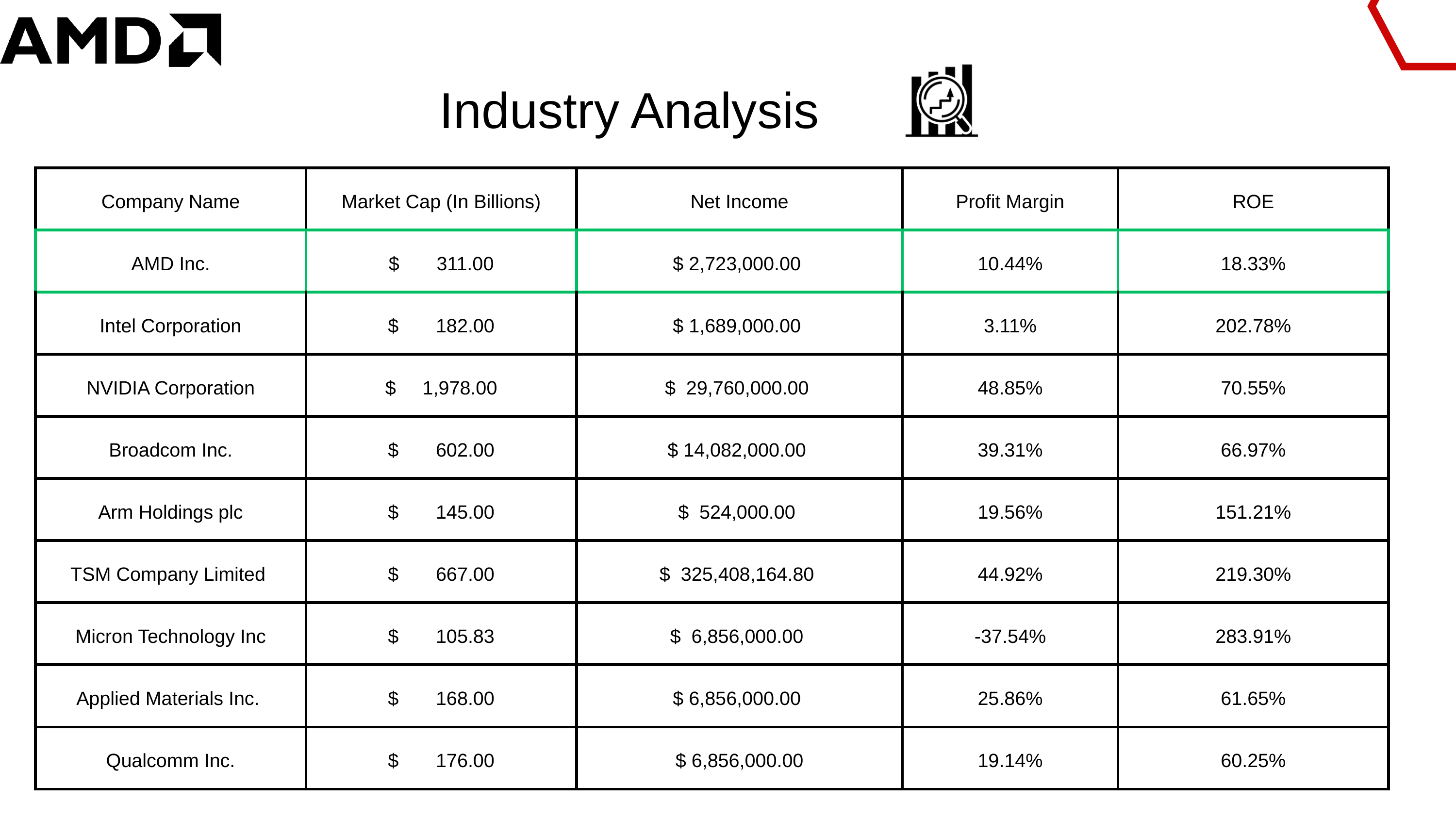

Industry Analysis
| Company Name | Market Cap (In Billions) | Net Income | Profit Margin | ROE |
| --- | --- | --- | --- | --- |
| AMD Inc. | $       311.00 | $ 2,723,000.00 | 10.44% | 18.33% |
| Intel Corporation | $       182.00 | $ 1,689,000.00 | 3.11% | 202.78% |
| NVIDIA Corporation | $     1,978.00 | $ 29,760,000.00 | 48.85% | 70.55% |
| Broadcom Inc. | $       602.00 | $ 14,082,000.00 | 39.31% | 66.97% |
| Arm Holdings plc | $       145.00 | $ 524,000.00 | 19.56% | 151.21% |
| TSM Company Limited | $       667.00 | $ 325,408,164.80 | 44.92% | 219.30% |
| Micron Technology Inc | $       105.83 | $ 6,856,000.00 | -37.54% | 283.91% |
| Applied Materials Inc. | $       168.00 | $ 6,856,000.00 | 25.86% | 61.65% |
| Qualcomm Inc. | $       176.00 | $ 6,856,000.00 | 19.14% | 60.25% |